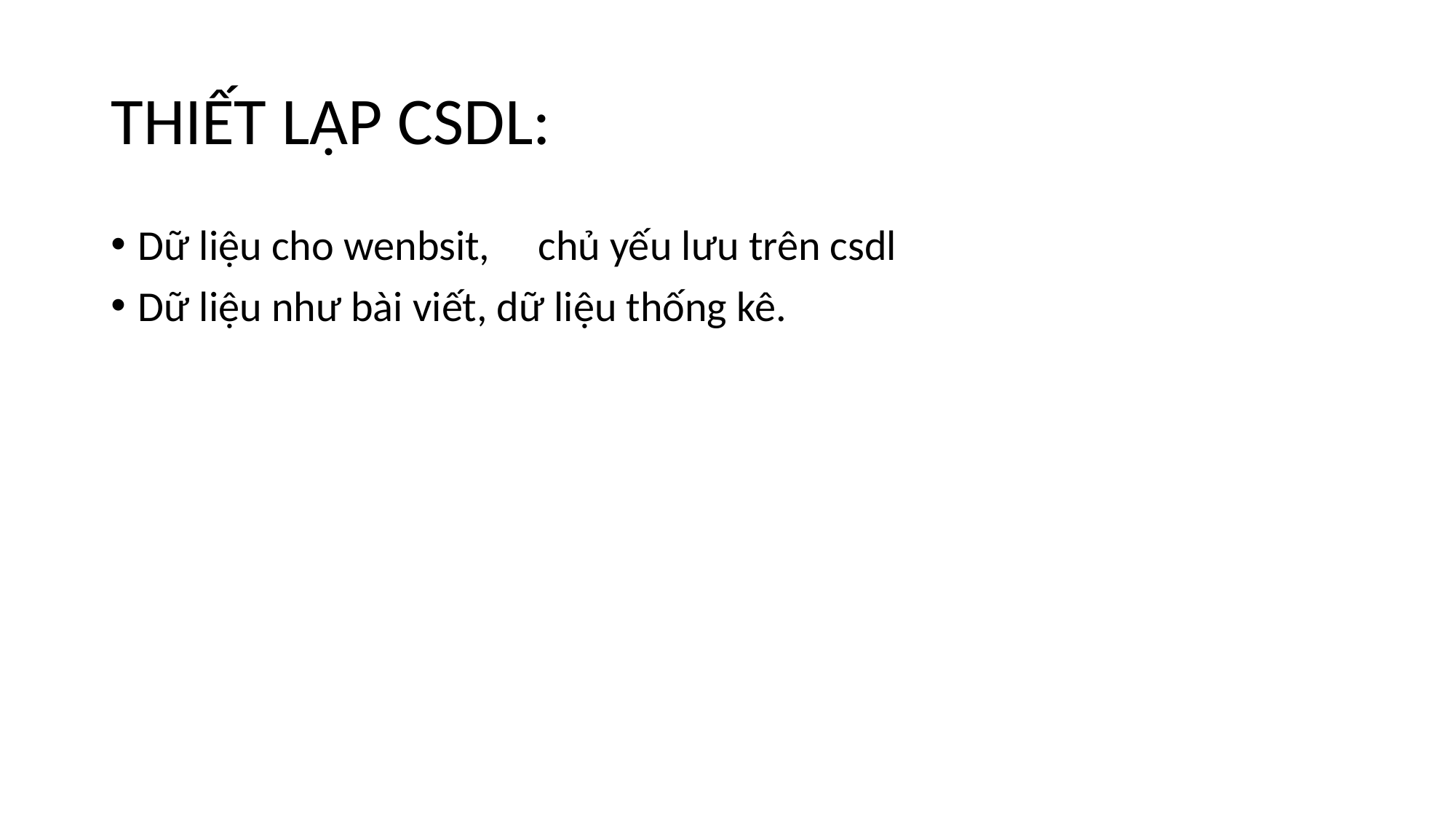

# THIẾT LẬP CSDL:
Dữ liệu cho wenbsit,     chủ yếu lưu trên csdl
Dữ liệu như bài viết, dữ liệu thống kê.